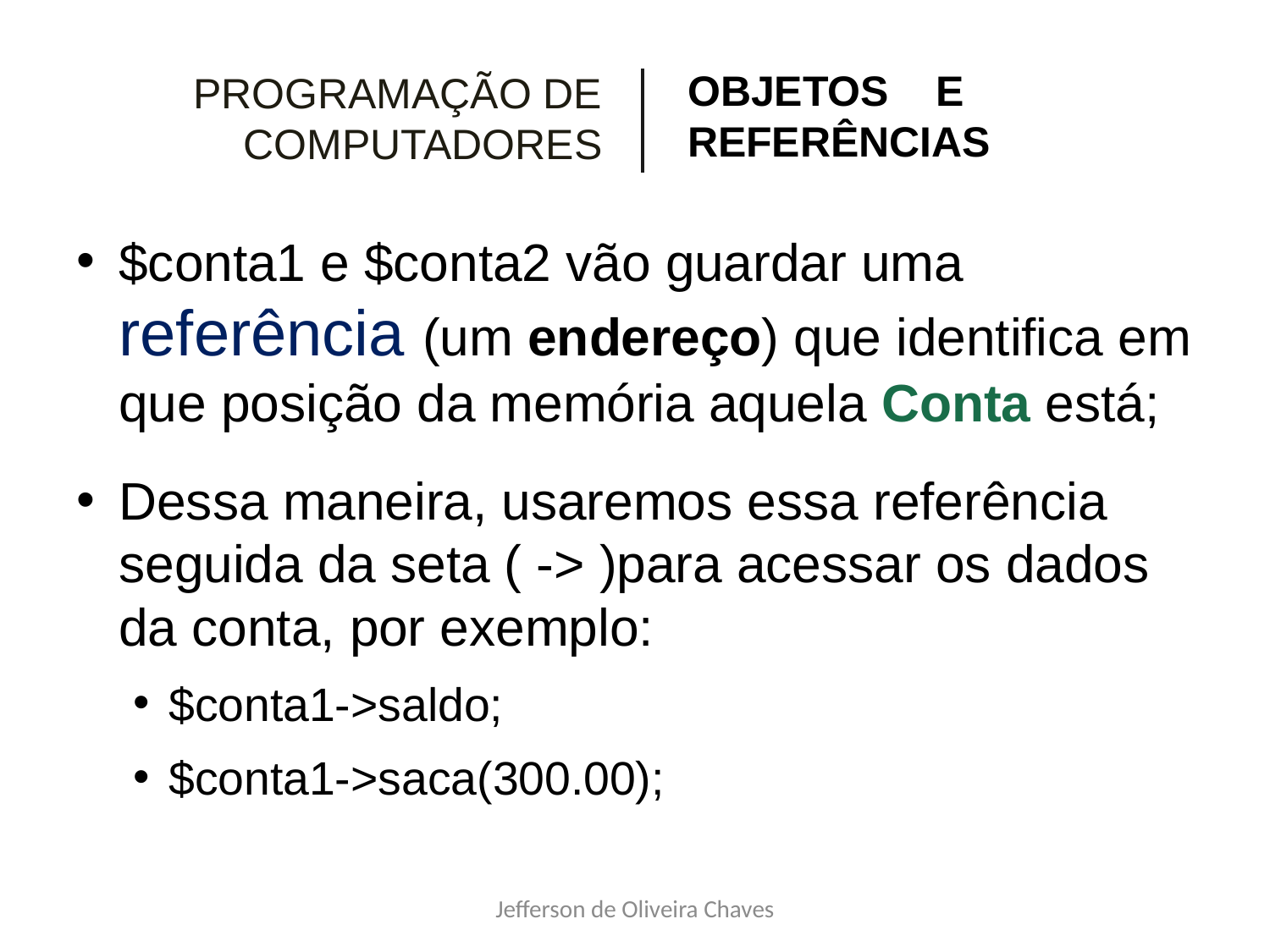

# PROGRAMAÇÃO DE COMPUTADORES
OBJETOS    E REFERÊNCIAS
$conta1 e $conta2 vão guardar uma referência (um endereço) que identifica em que posição da memória aquela Conta está;
Dessa maneira, usaremos essa referência seguida da seta ( -> )para acessar os dados da conta, por exemplo:
$conta1->saldo;
$conta1->saca(300.00);

Jefferson de Oliveira Chaves